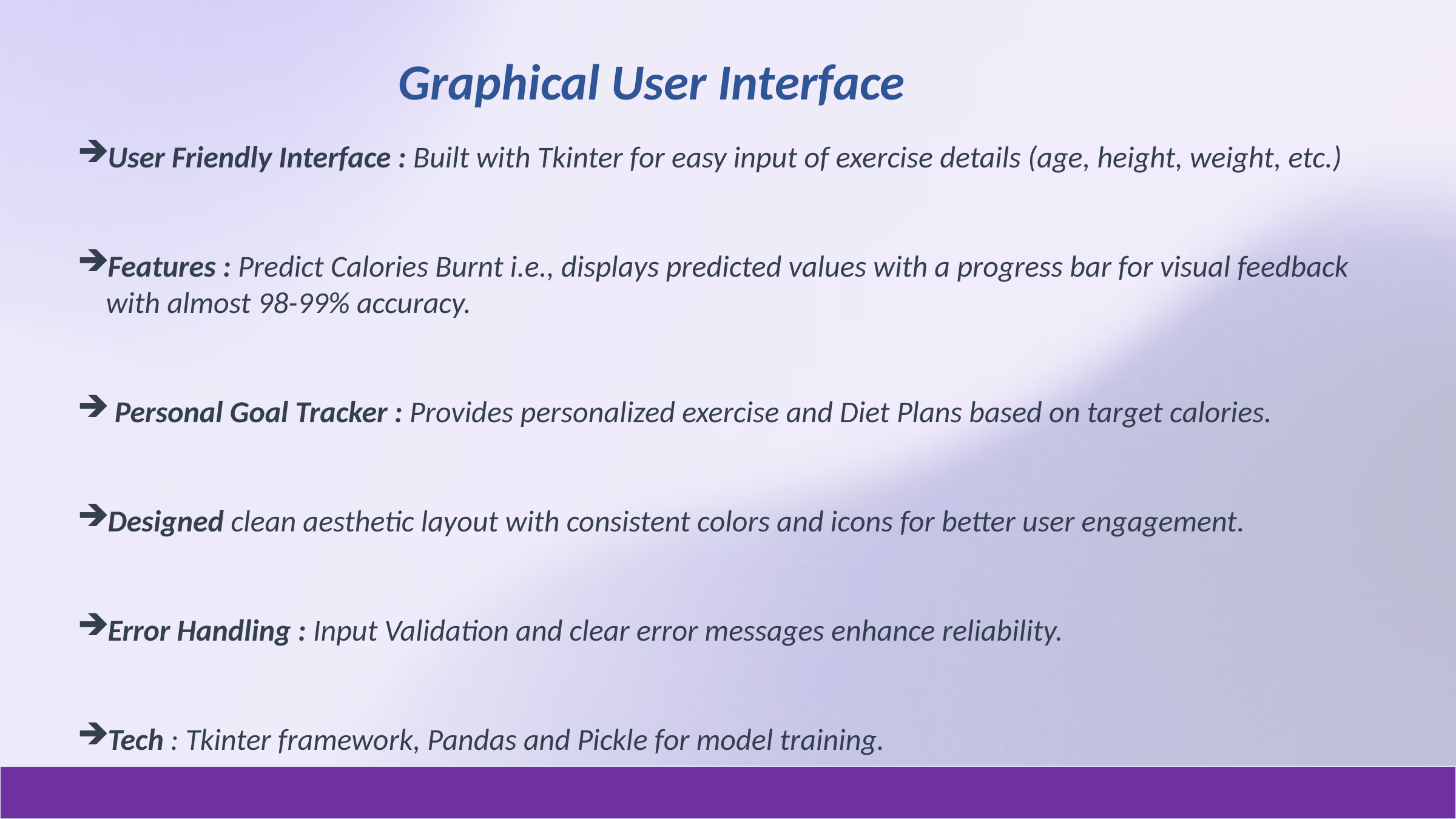

Graphical User Interface

User Friendly Interface : Built with Tkinter for easy input of exercise details (age, height, weight, etc.)

Features : Predict Calories Burnt i.e., displays predicted values with a progress bar for visual feedback with almost 98-99% accuracy.

 Personal Goal Tracker : Provides personalized exercise and Diet Plans based on target calories.

Designed clean aesthetic layout with consistent colors and icons for better user engagement.

Error Handling : Input Validation and clear error messages enhance reliability.

Tech : Tkinter framework, Pandas and Pickle for model training.